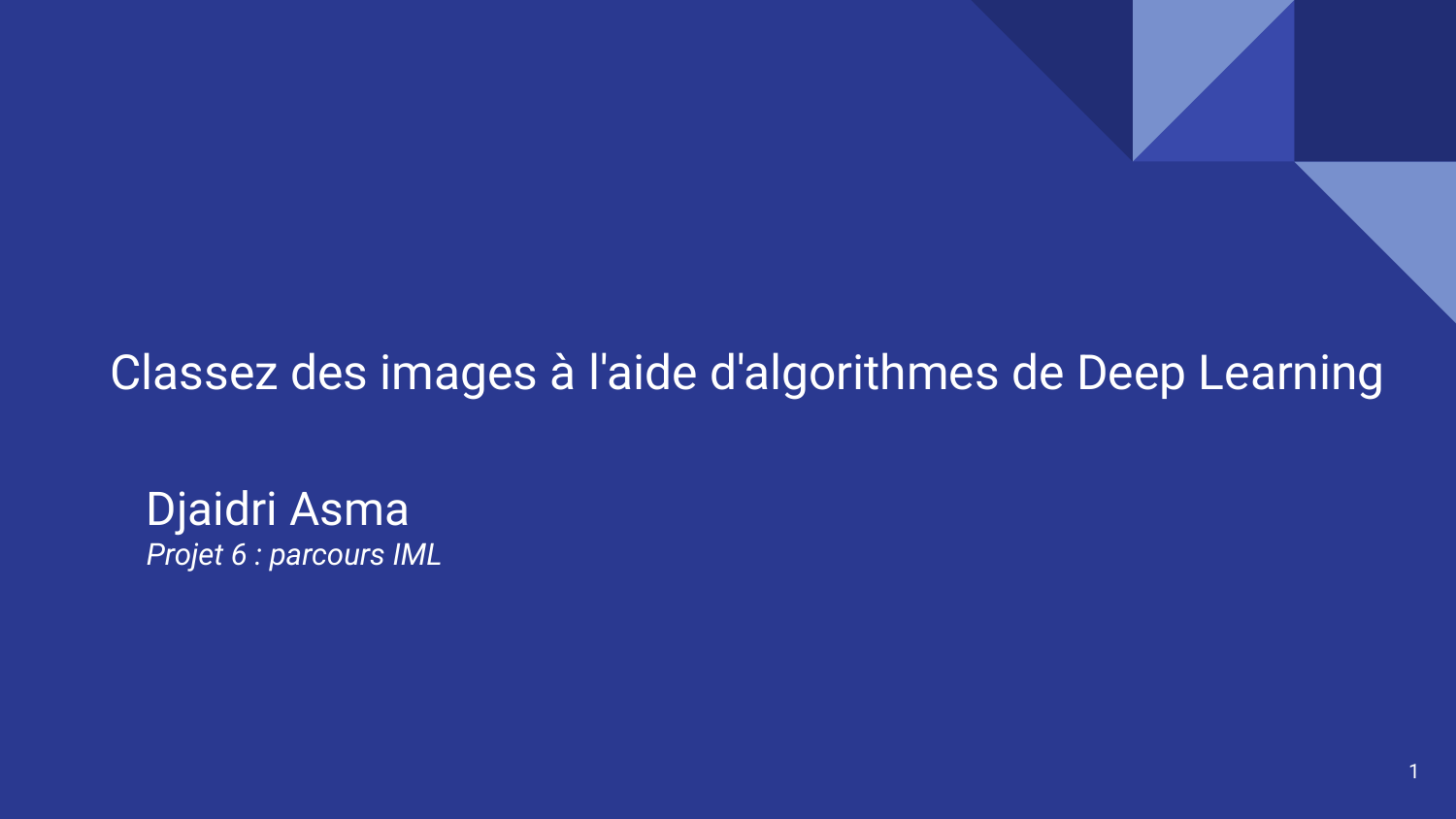

# Classez des images à l'aide d'algorithmes de Deep Learning
Djaidri Asma
Projet 6 : parcours IML

1